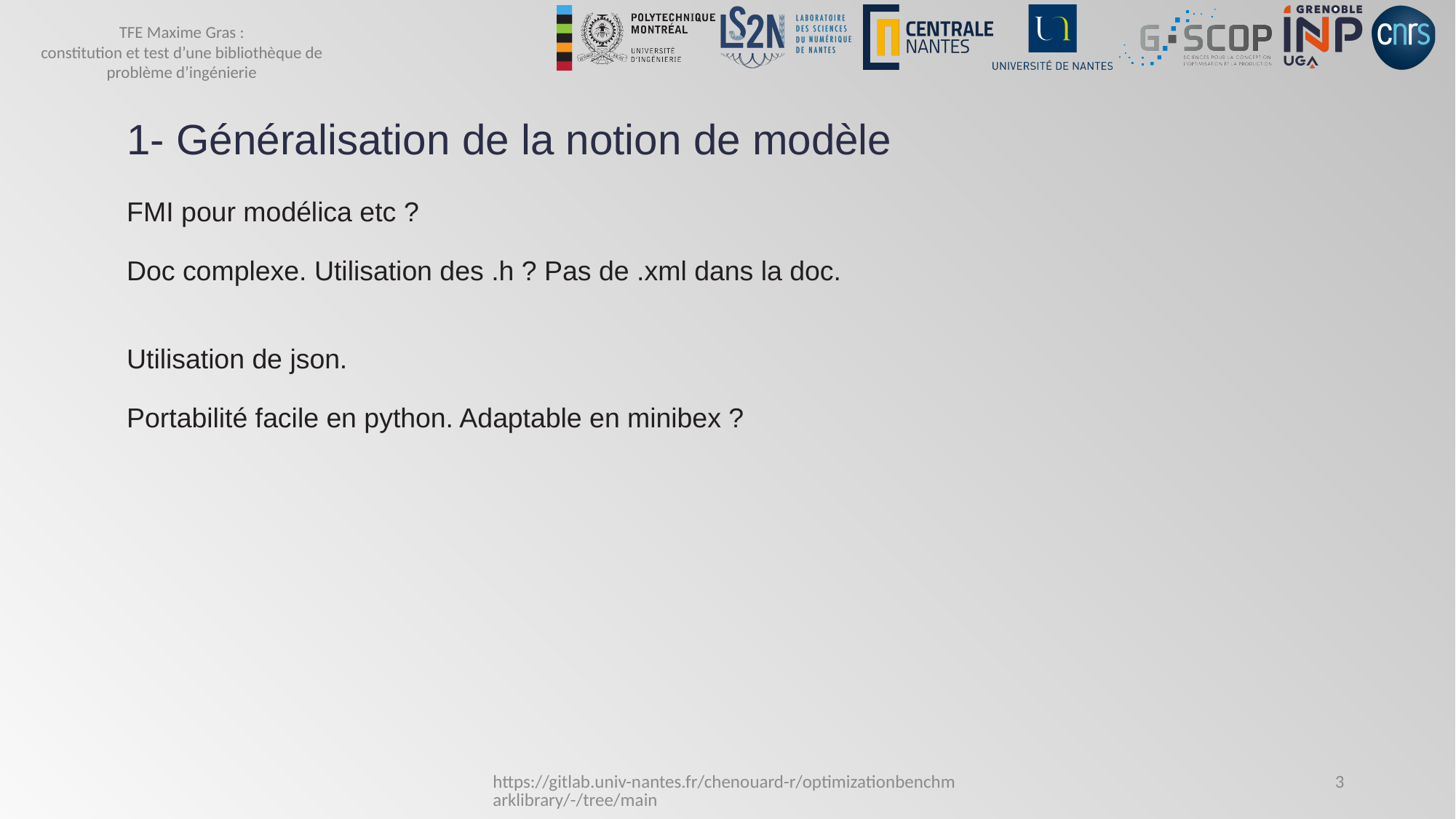

# 1- Généralisation de la notion de modèle
FMI pour modélica etc ?

Doc complexe. Utilisation des .h ? Pas de .xml dans la doc.

Utilisation de json.

Portabilité facile en python. Adaptable en minibex ?
https://gitlab.univ-nantes.fr/chenouard-r/optimizationbenchmarklibrary/-/tree/main
3